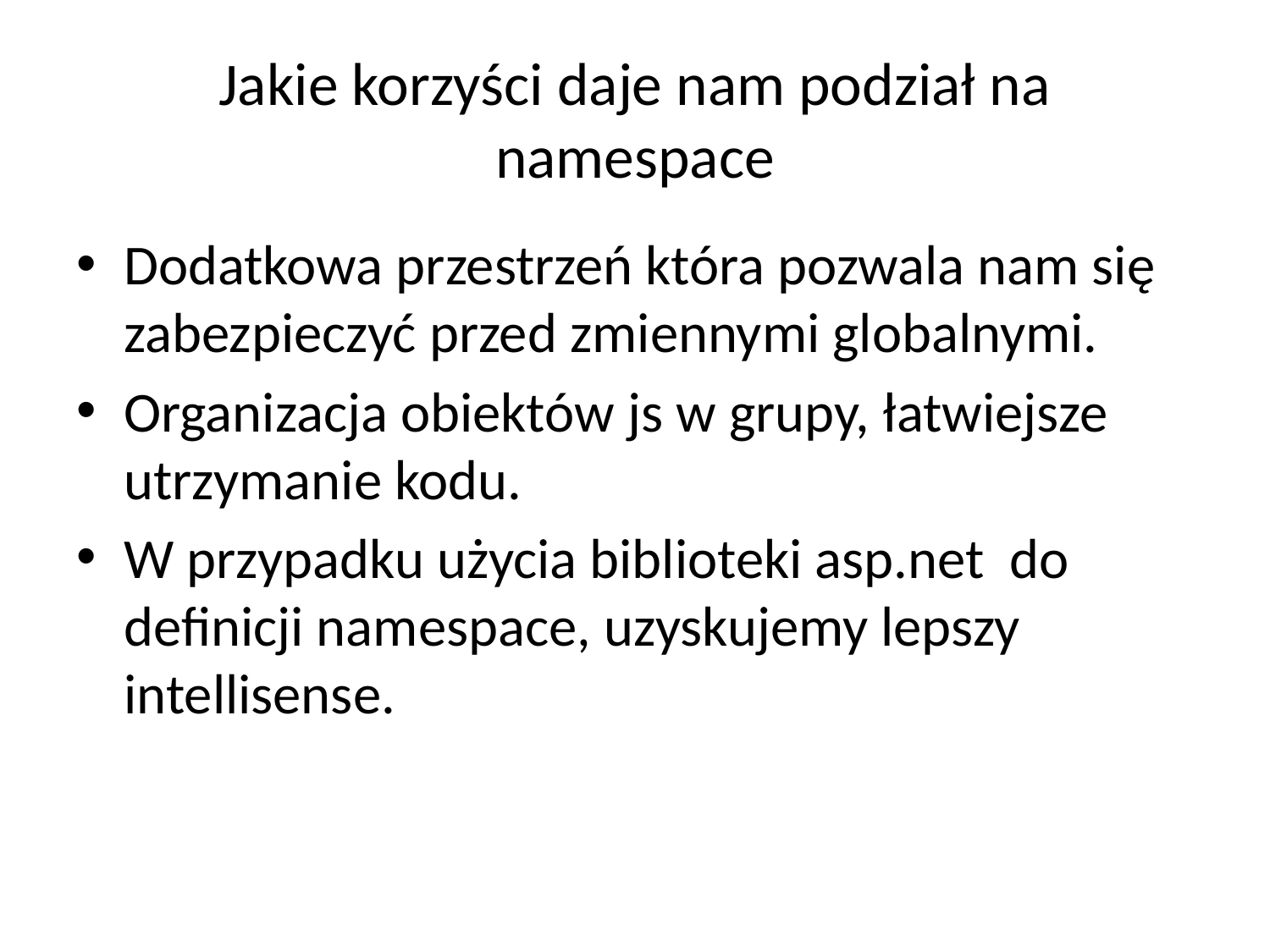

# Jakie korzyści daje nam podział na namespace
Dodatkowa przestrzeń która pozwala nam się zabezpieczyć przed zmiennymi globalnymi.
Organizacja obiektów js w grupy, łatwiejsze utrzymanie kodu.
W przypadku użycia biblioteki asp.net  do definicji namespace, uzyskujemy lepszy intellisense.